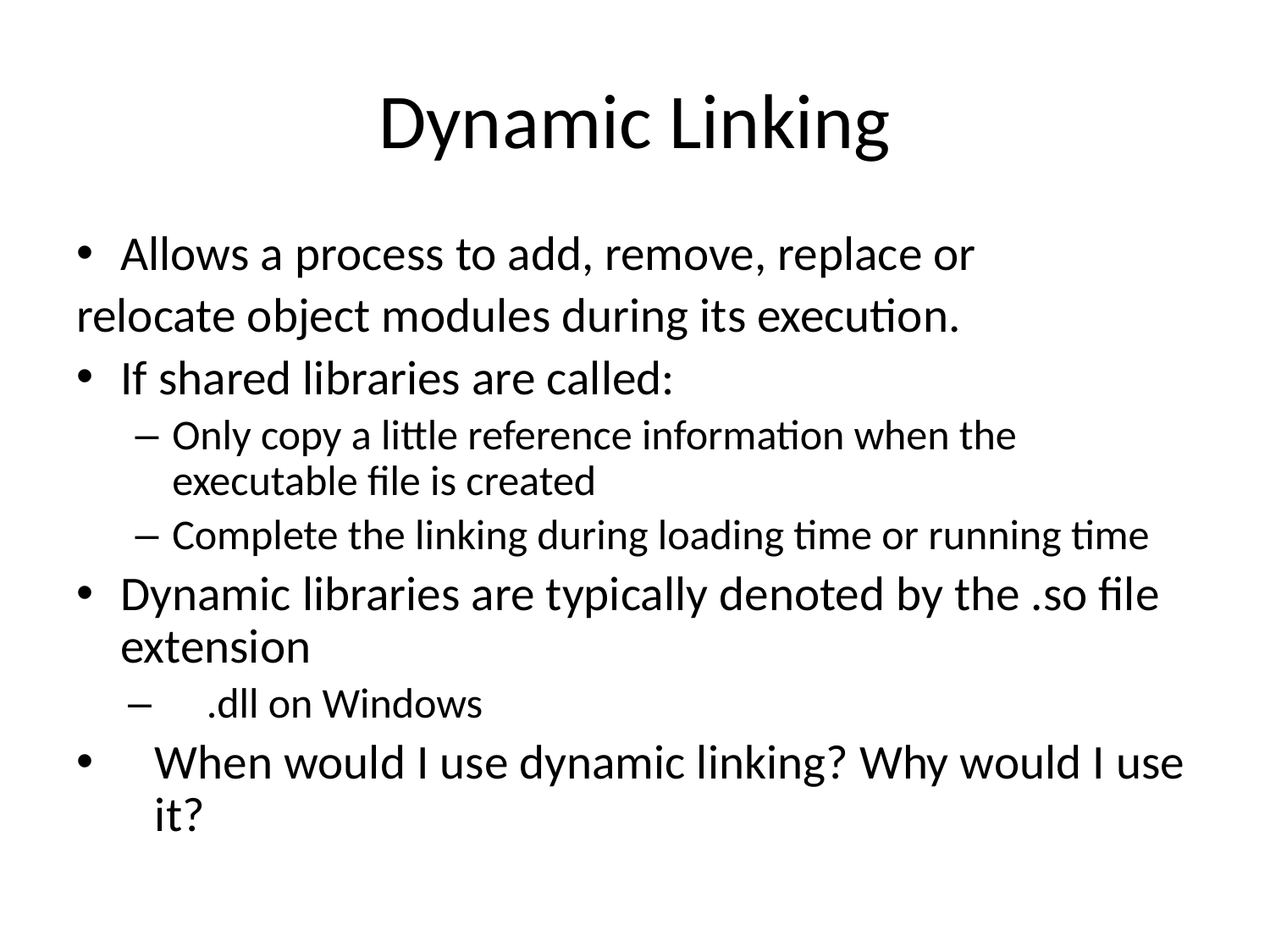

# Dynamic Linking
Allows a process to add, remove, replace or
relocate object modules during its execution.
If shared libraries are called:
Only copy a little reference information when the executable file is created
Complete the linking during loading time or running time
Dynamic libraries are typically denoted by the .so file extension
.dll on Windows
When would I use dynamic linking? Why would I use it?